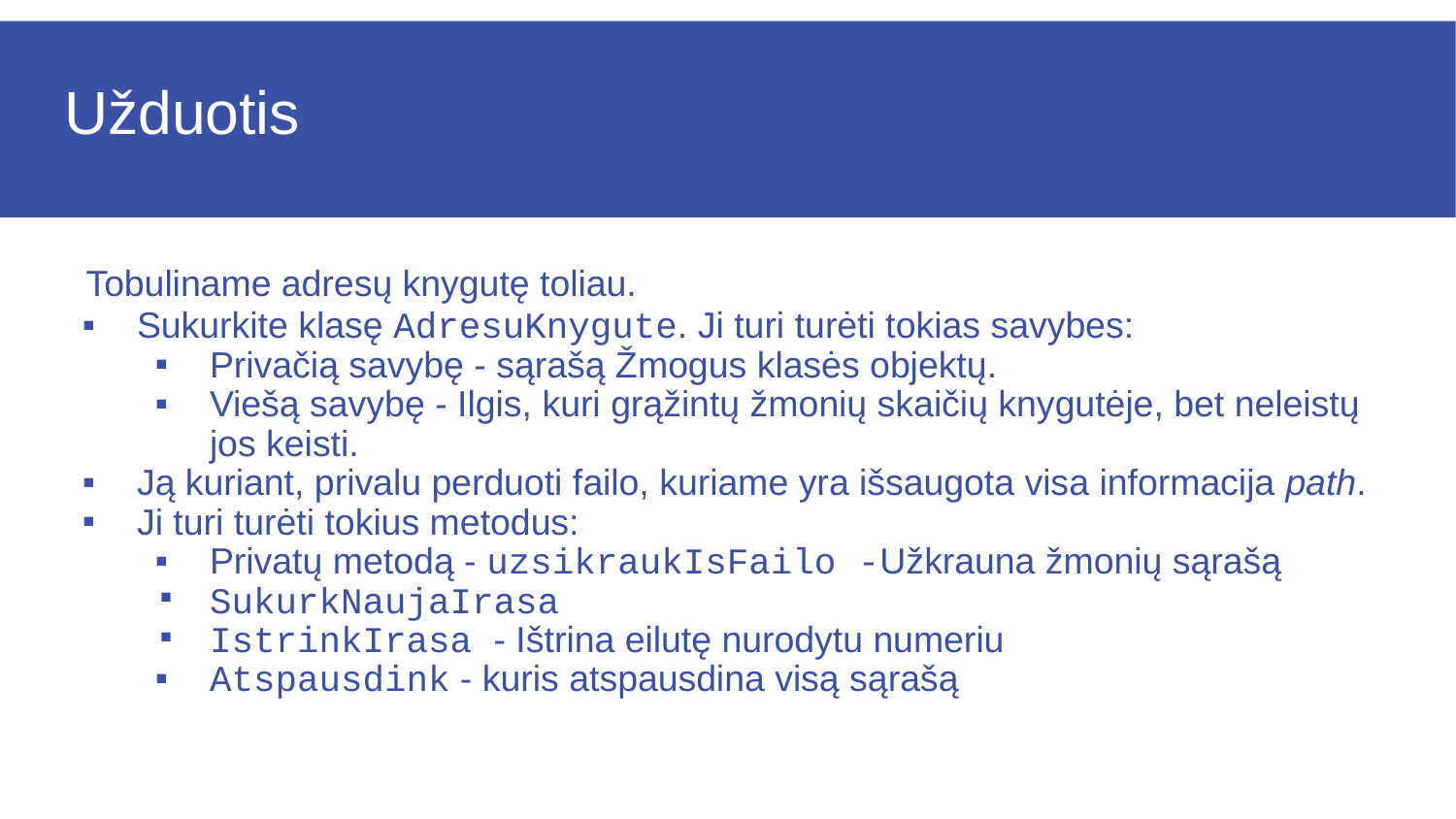

# Užduotis
Tobuliname adresų knygutę toliau.
Sukurkite klasę AdresuKnygute. Ji turi turėti tokias savybes:
Privačią savybę - sąrašą Žmogus klasės objektų.
Viešą savybę - Ilgis, kuri grąžintų žmonių skaičių knygutėje, bet neleistų jos keisti.
Ją kuriant, privalu perduoti failo, kuriame yra išsaugota visa informacija path.
Ji turi turėti tokius metodus:
Privatų metodą - uzsikraukIsFailo -Užkrauna žmonių sąrašą
SukurkNaujaIrasa
IstrinkIrasa - Ištrina eilutę nurodytu numeriu
Atspausdink - kuris atspausdina visą sąrašą